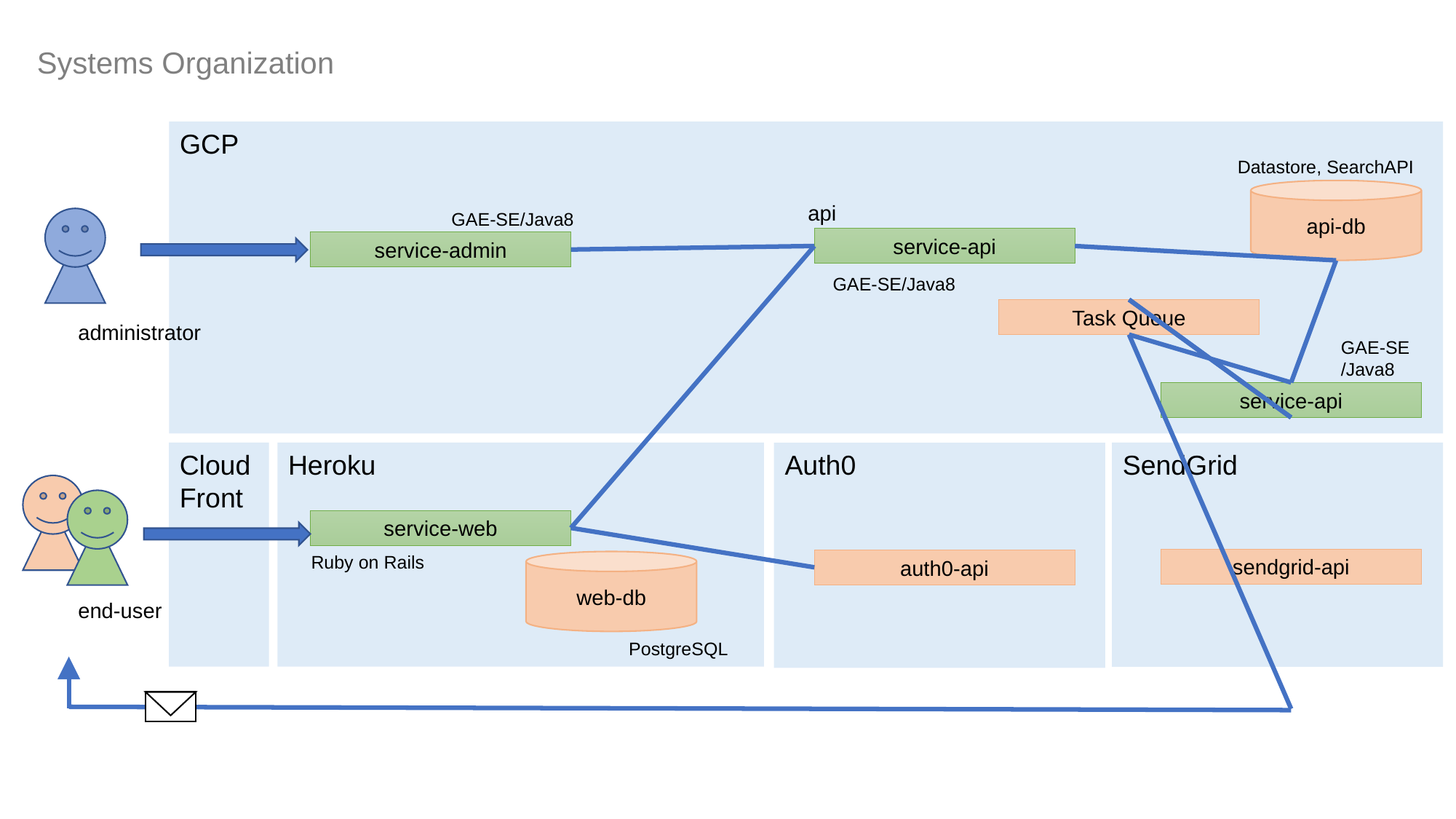

Systems Organization
GCP
Datastore, SearchAPI
api-db
api
GAE-SE/Java8

service-api
service-admin

GAE-SE/Java8
Task Queue
administrator
GAE-SE
/Java8
service-api
SendGrid
Cloud
Front
Heroku
Auth0

service-web

Ruby on Rails
sendgrid-api
auth0-api
web-db
end-user
PostgreSQL